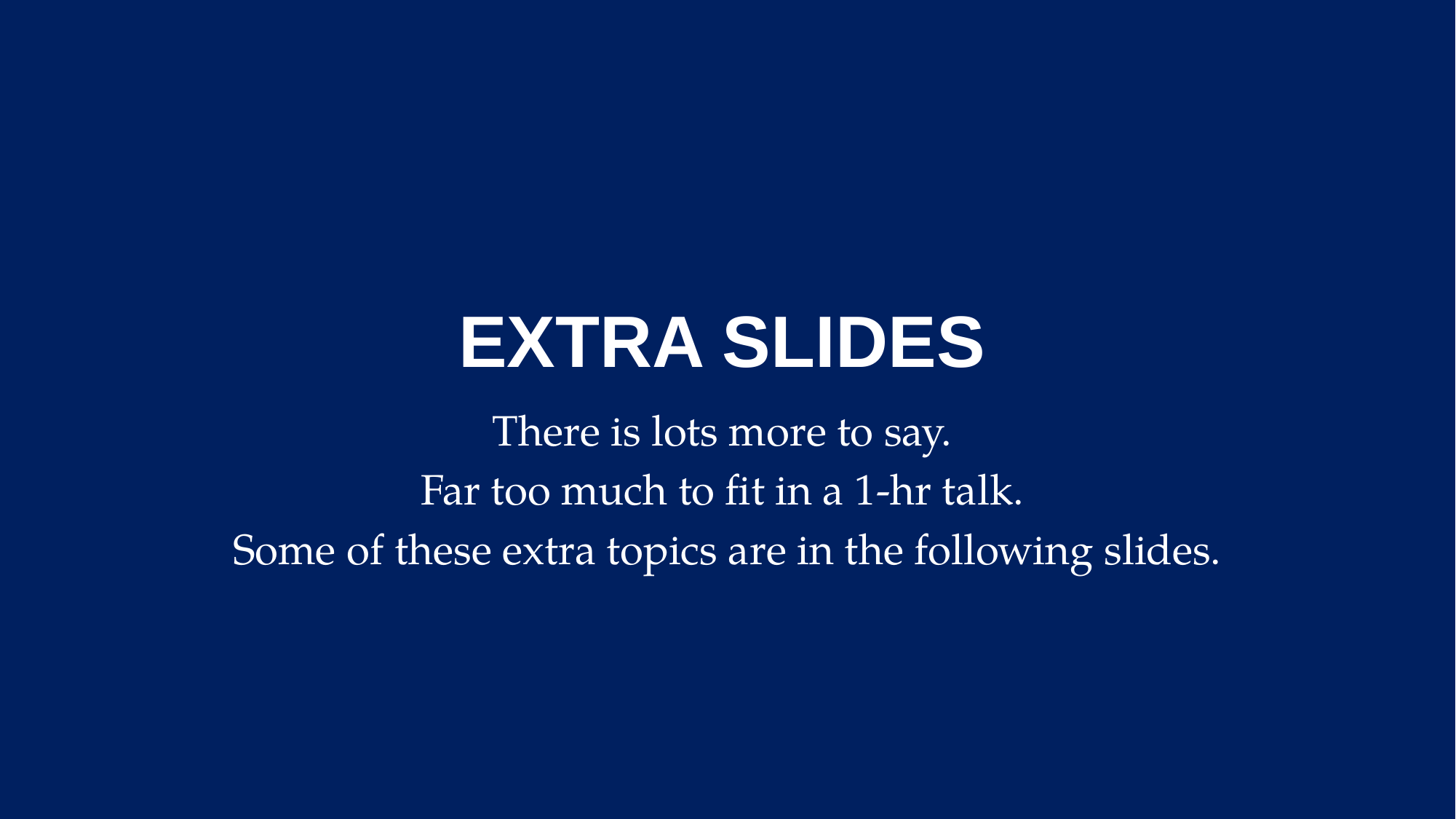

# Extra slides
There is lots more to say.
Far too much to fit in a 1-hr talk.
Some of these extra topics are in the following slides.